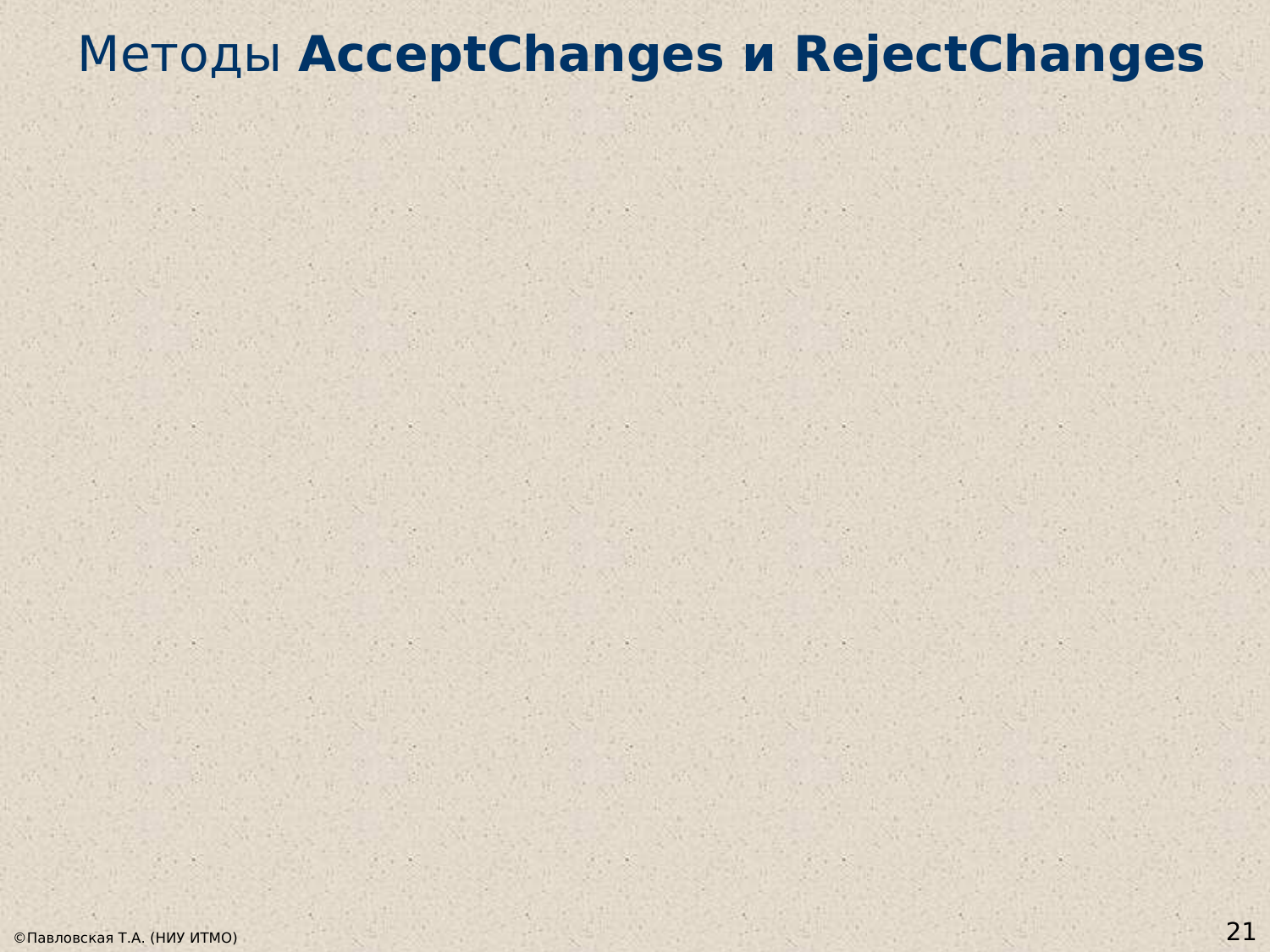

# Методы AcceptChanges и RejectChanges

21
©Павловская Т.А. (НИУ ИТМО)